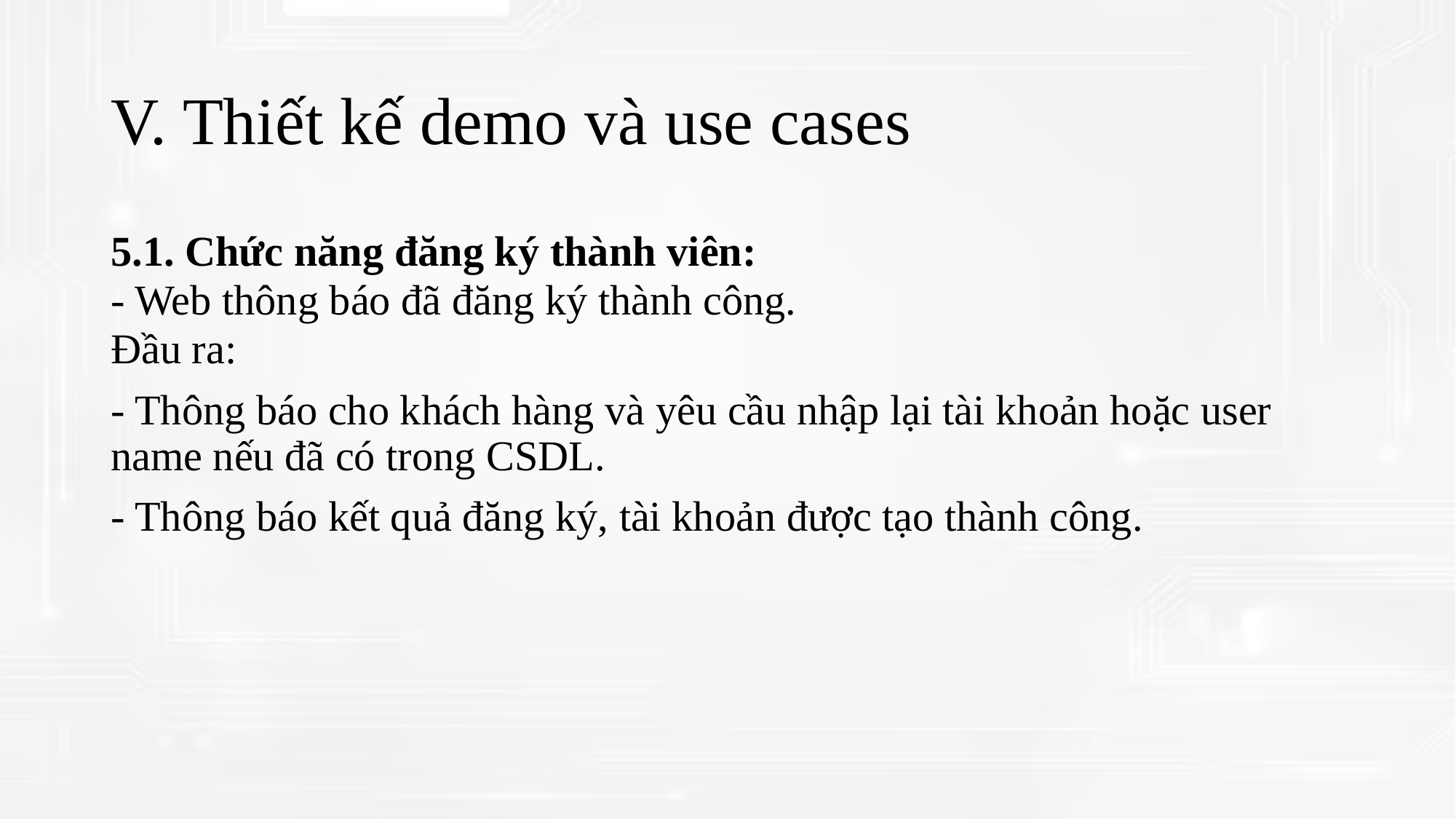

# V. Thiết kế demo và use cases

5.1. Chức năng đăng ký thành viên:
- Web thông báo đã đăng ký thành công.
Đầu ra:
- Thông báo cho khách hàng và yêu cầu nhập lại tài khoản hoặc user name nếu đã có trong CSDL.
- Thông báo kết quả đăng ký, tài khoản được tạo thành công.